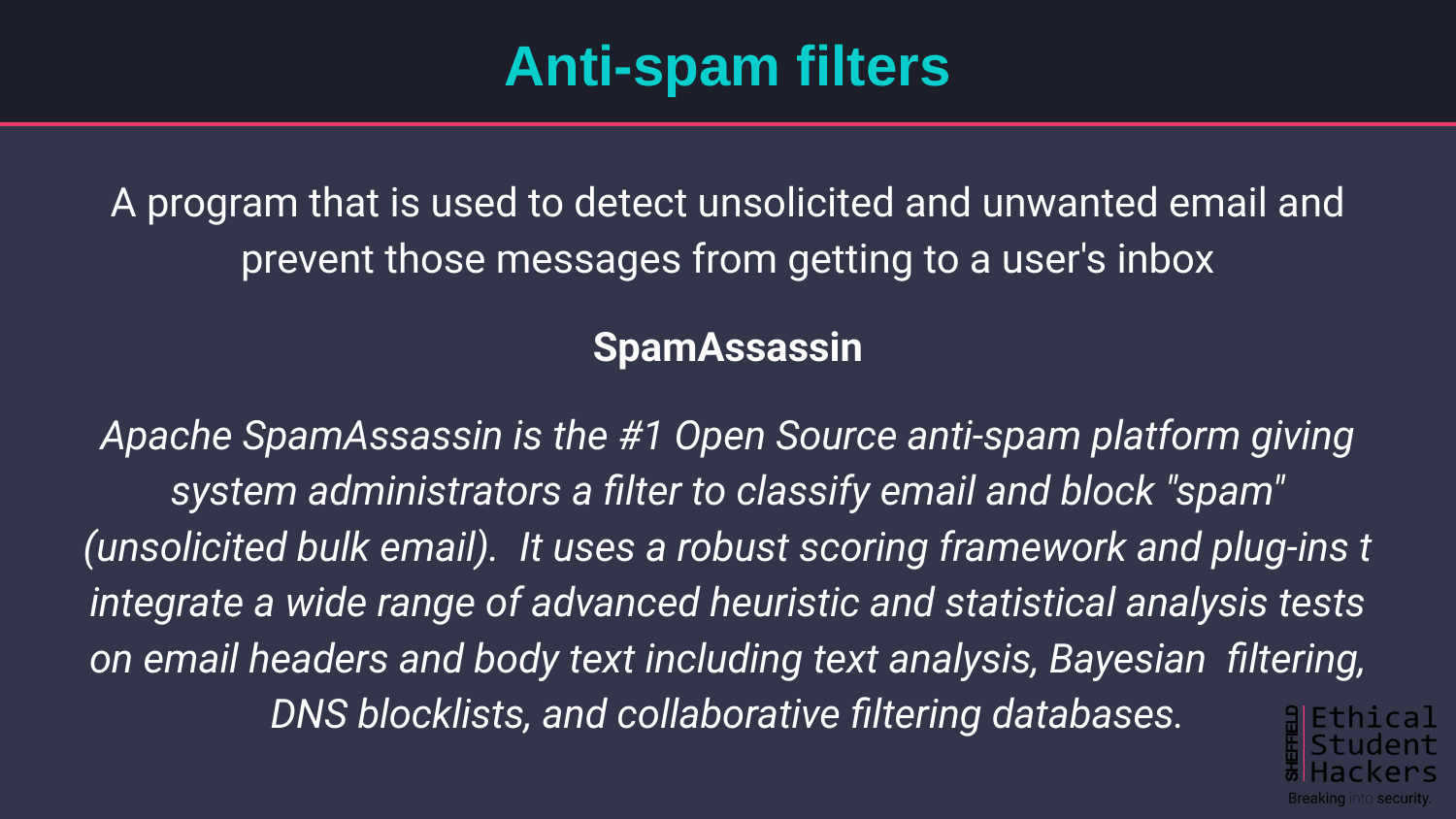

# Anti-spam filters
A program that is used to detect unsolicited and unwanted email and prevent those messages from getting to a user's inbox
SpamAssassin
Apache SpamAssassin is the #1 Open Source anti-spam platform giving system administrators a filter to classify email and block "spam" (unsolicited bulk email).  It uses a robust scoring framework and plug-ins t integrate a wide range of advanced heuristic and statistical analysis tests on email headers and body text including text analysis, Bayesian  filtering, DNS blocklists, and collaborative filtering databases.